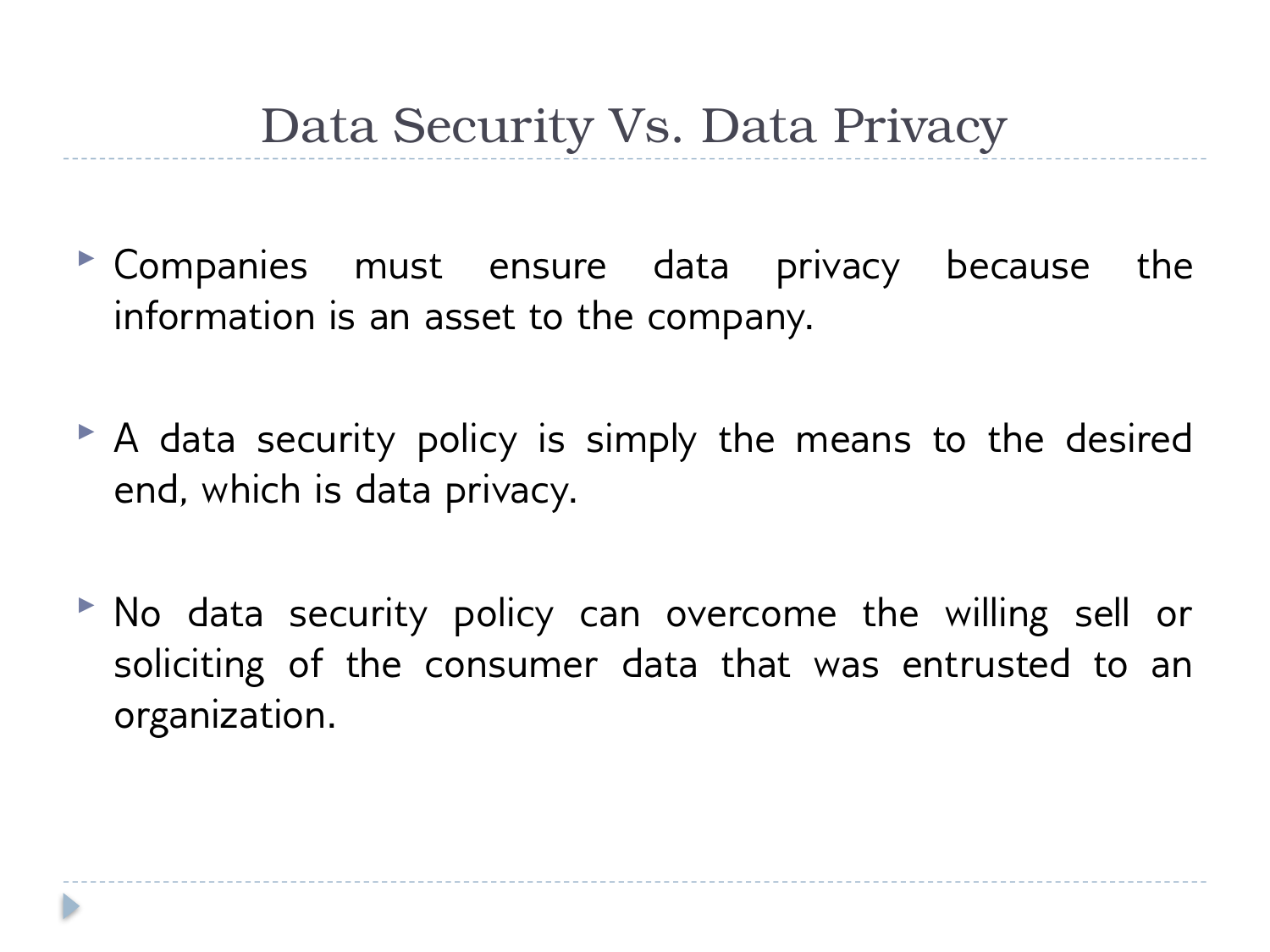

# Data Security Vs. Data Privacy

Companies must ensure data privacy because the information is an asset to the company.

A data security policy is simply the means to the desired end, which is data privacy.

No data security policy can overcome the willing sell or soliciting of the consumer data that was entrusted to an organization.